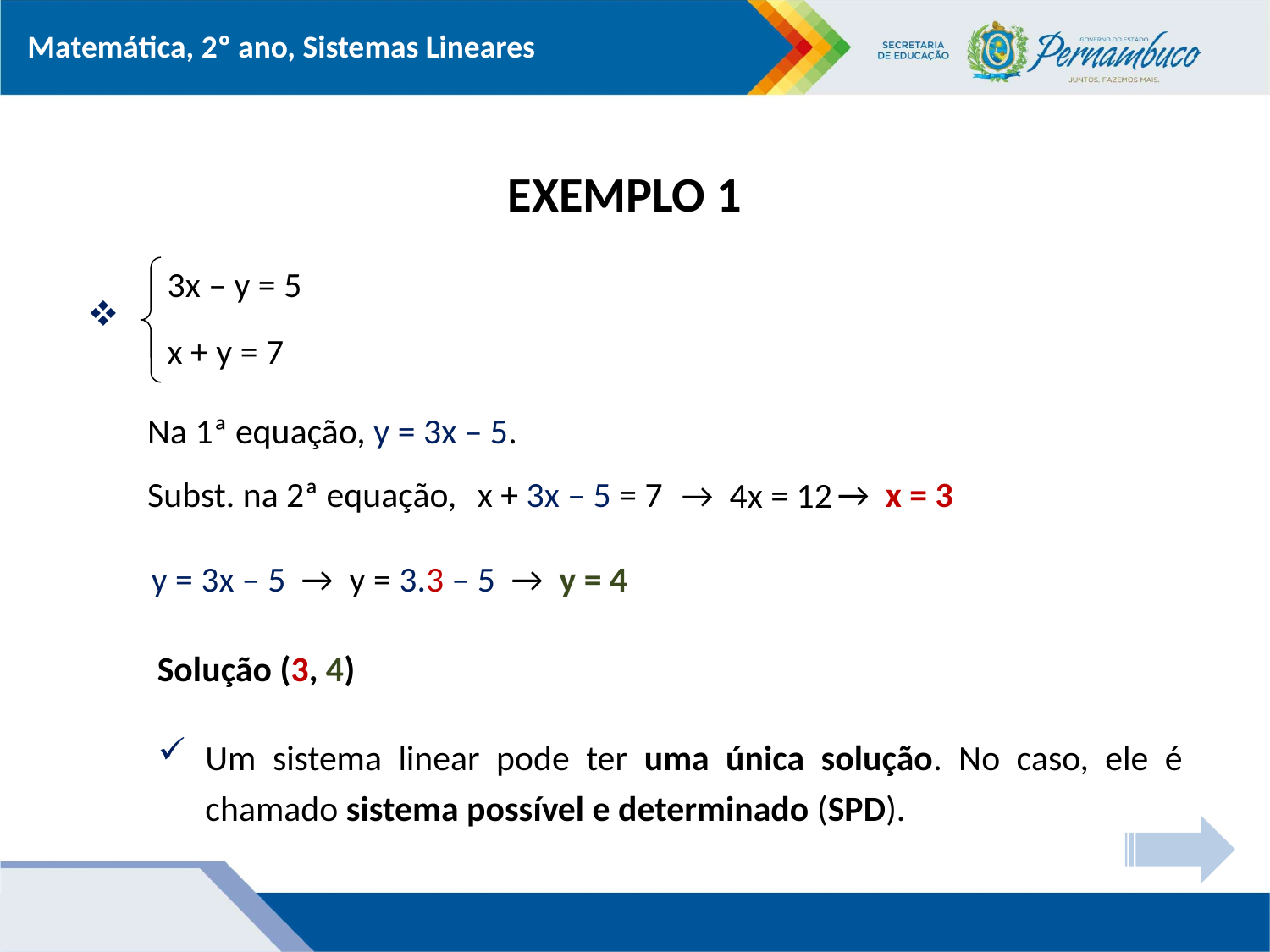

# EXEMPLO 1
3x – y = 5

x + y = 7
Na 1ª equação, y = 3x – 5.

Subst. na 2ª equação,
→  x = 3
→  4x = 12
x + 3x – 5 = 7
y = 3x – 5
→  y = 3.3 – 5
→  y = 4
Solução (3, 4)
Um sistema linear pode ter uma única solução. No caso, ele é chamado sistema possível e determinado (SPD).